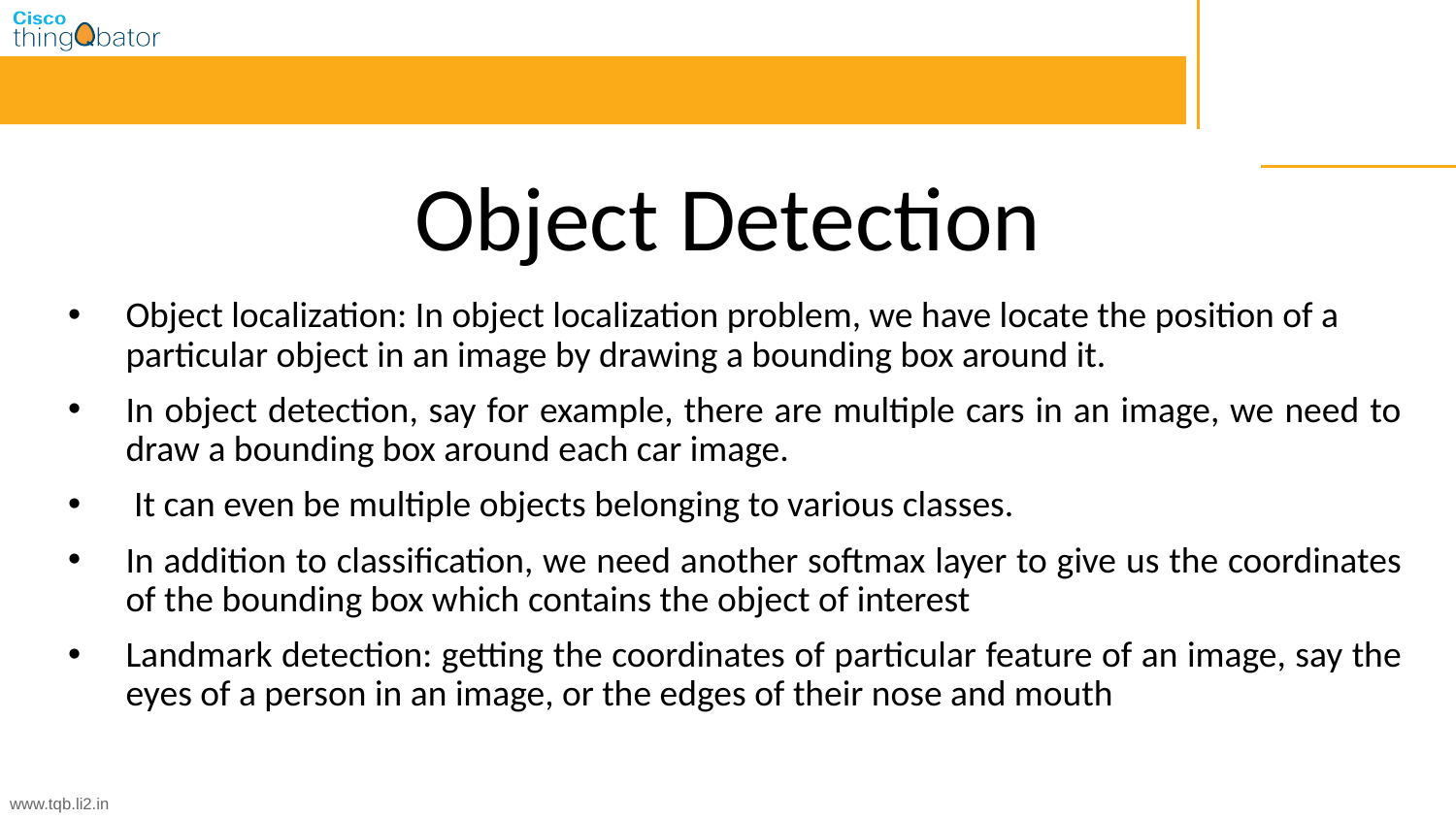

# Object Detection
Object localization: In object localization problem, we have locate the position of a particular object in an image by drawing a bounding box around it.
In object detection, say for example, there are multiple cars in an image, we need to draw a bounding box around each car image.
 It can even be multiple objects belonging to various classes.
In addition to classification, we need another softmax layer to give us the coordinates of the bounding box which contains the object of interest
Landmark detection: getting the coordinates of particular feature of an image, say the eyes of a person in an image, or the edges of their nose and mouth